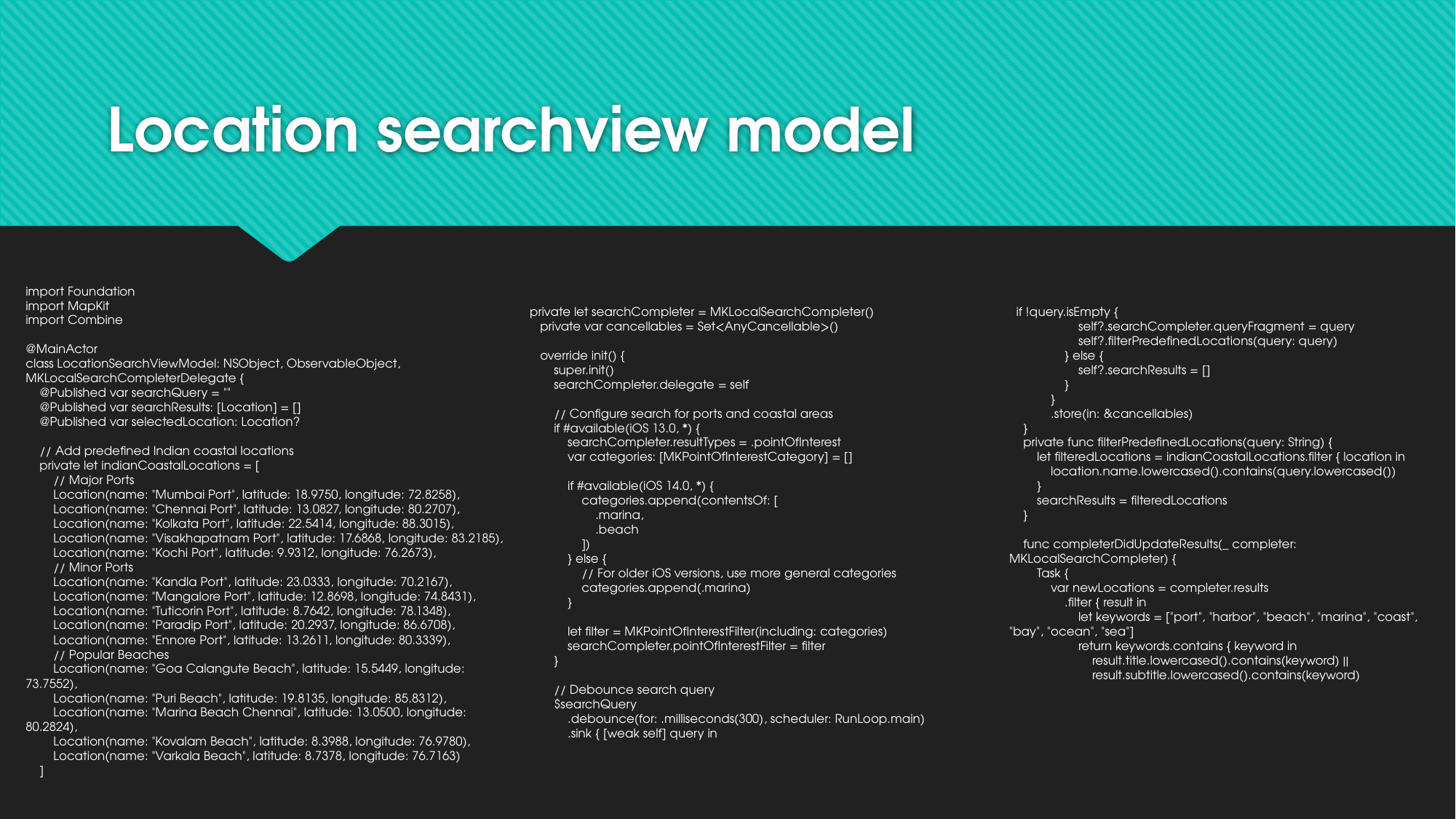

# Location searchview model
import Foundation
import MapKit
import Combine

@MainActor
class LocationSearchViewModel: NSObject, ObservableObject, MKLocalSearchCompleterDelegate {
    @Published var searchQuery = ""
    @Published var searchResults: [Location] = []
    @Published var selectedLocation: Location?

    // Add predefined Indian coastal locations
    private let indianCoastalLocations = [
        // Major Ports
        Location(name: "Mumbai Port", latitude: 18.9750, longitude: 72.8258),
        Location(name: "Chennai Port", latitude: 13.0827, longitude: 80.2707),
        Location(name: "Kolkata Port", latitude: 22.5414, longitude: 88.3015),
        Location(name: "Visakhapatnam Port", latitude: 17.6868, longitude: 83.2185),
        Location(name: "Kochi Port", latitude: 9.9312, longitude: 76.2673),
        // Minor Ports
        Location(name: "Kandla Port", latitude: 23.0333, longitude: 70.2167),
        Location(name: "Mangalore Port", latitude: 12.8698, longitude: 74.8431),
        Location(name: "Tuticorin Port", latitude: 8.7642, longitude: 78.1348),
        Location(name: "Paradip Port", latitude: 20.2937, longitude: 86.6708),
        Location(name: "Ennore Port", latitude: 13.2611, longitude: 80.3339),
        // Popular Beaches
        Location(name: "Goa Calangute Beach", latitude: 15.5449, longitude: 73.7552),
        Location(name: "Puri Beach", latitude: 19.8135, longitude: 85.8312),
        Location(name: "Marina Beach Chennai", latitude: 13.0500, longitude: 80.2824),
        Location(name: "Kovalam Beach", latitude: 8.3988, longitude: 76.9780),
        Location(name: "Varkala Beach", latitude: 8.7378, longitude: 76.7163)
    ]

 private let searchCompleter = MKLocalSearchCompleter()
    private var cancellables = Set<AnyCancellable>()

    override init() {
        super.init()
        searchCompleter.delegate = self

        // Configure search for ports and coastal areas
        if #available(iOS 13.0, *) {
            searchCompleter.resultTypes = .pointOfInterest
            var categories: [MKPointOfInterestCategory] = []

            if #available(iOS 14.0, *) {
                categories.append(contentsOf: [
                    .marina,
                    .beach
                ])
            } else {
                // For older iOS versions, use more general categories
                categories.append(.marina)
            }

            let filter = MKPointOfInterestFilter(including: categories)
            searchCompleter.pointOfInterestFilter = filter
        }

        // Debounce search query
        $searchQuery
            .debounce(for: .milliseconds(300), scheduler: RunLoop.main)
            .sink { [weak self] query in

  if !query.isEmpty {
                    self?.searchCompleter.queryFragment = query
                    self?.filterPredefinedLocations(query: query)
                } else {
                    self?.searchResults = []
                }
            }
            .store(in: &cancellables)
    }
    private func filterPredefinedLocations(query: String) {
        let filteredLocations = indianCoastalLocations.filter { location in
            location.name.lowercased().contains(query.lowercased())
        }
        searchResults = filteredLocations
    }

    func completerDidUpdateResults(_ completer: MKLocalSearchCompleter) {
        Task {
            var newLocations = completer.results
                .filter { result in
                    let keywords = ["port", "harbor", "beach", "marina", "coast", "bay", "ocean", "sea"]
                    return keywords.contains { keyword in
                        result.title.lowercased().contains(keyword) ||
                        result.subtitle.lowercased().contains(keyword)